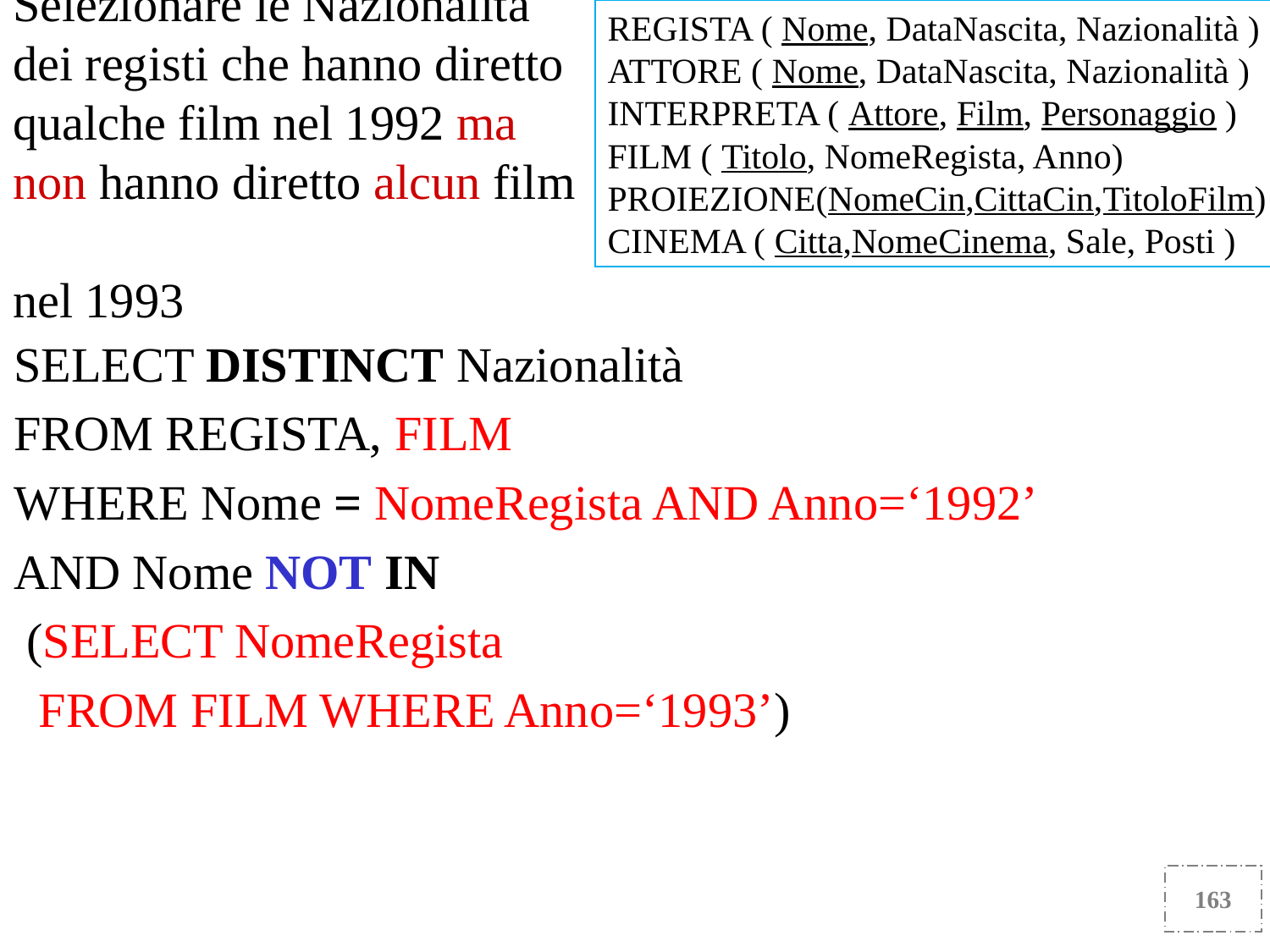

Selezionare le Nazionalità dei registi che hanno diretto qualche film nel 1992 ma non hanno diretto alcun film
nel 1993
REGISTA ( Nome, DataNascita, Nazionalità )
ATTORE ( Nome, DataNascita, Nazionalità )
INTERPRETA ( Attore, Film, Personaggio )
FILM ( Titolo, NomeRegista, Anno)
PROIEZIONE(NomeCin,CittaCin,TitoloFilm)
CINEMA ( Citta,NomeCinema, Sale, Posti )
SELECT DISTINCT Nazionalità
FROM REGISTA, FILM
WHERE Nome = NomeRegista AND Anno=‘1992’
AND Nome NOT IN
 (SELECT NomeRegista
  FROM FILM WHERE Anno=‘1993’)
163